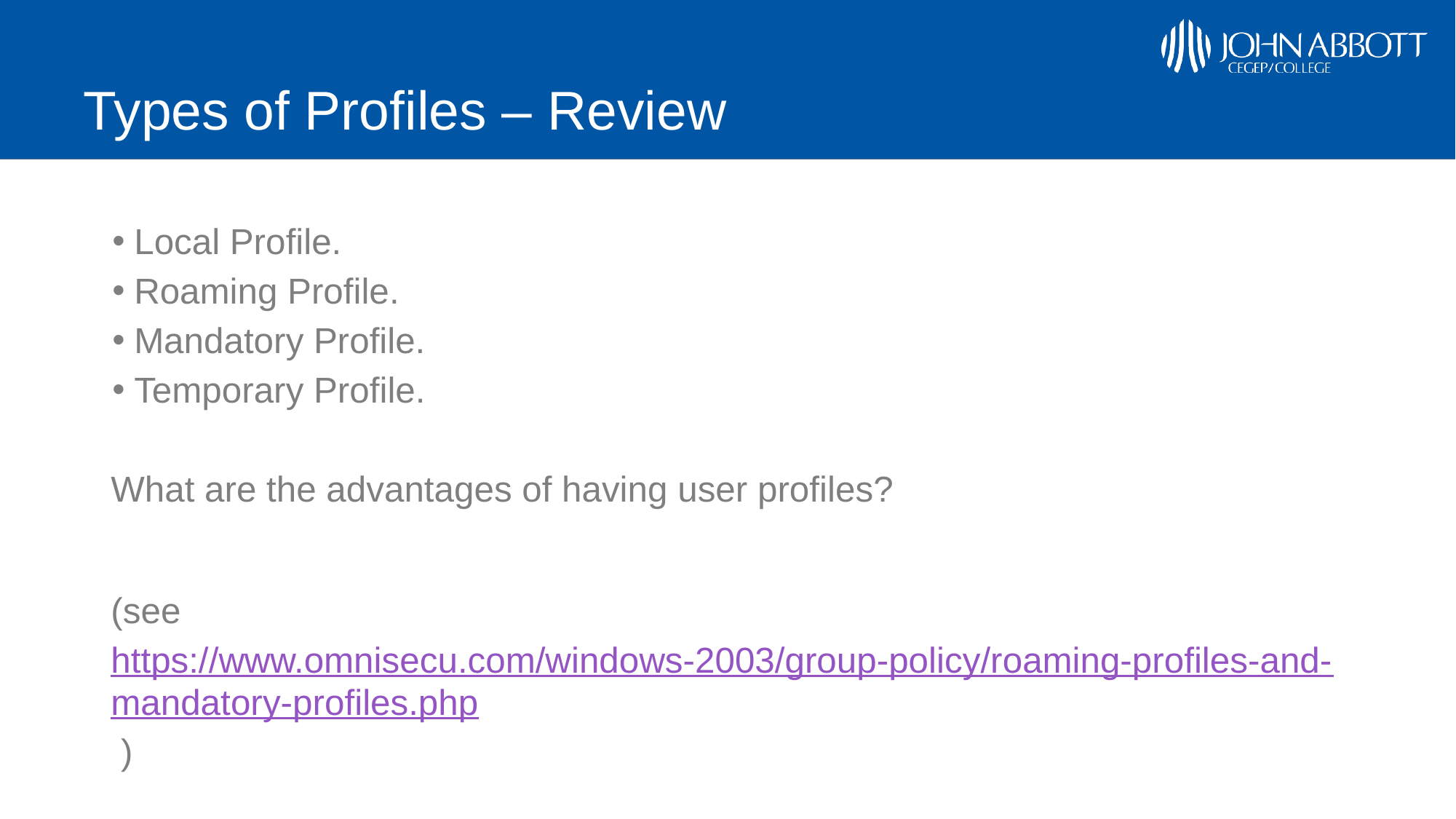

# Types of Profiles – Review
Local Profile.
Roaming Profile.
Mandatory Profile.
Temporary Profile.

What are the advantages of having user profiles?

(see https://www.omnisecu.com/windows-2003/group-policy/roaming-profiles-and-mandatory-profiles.php )